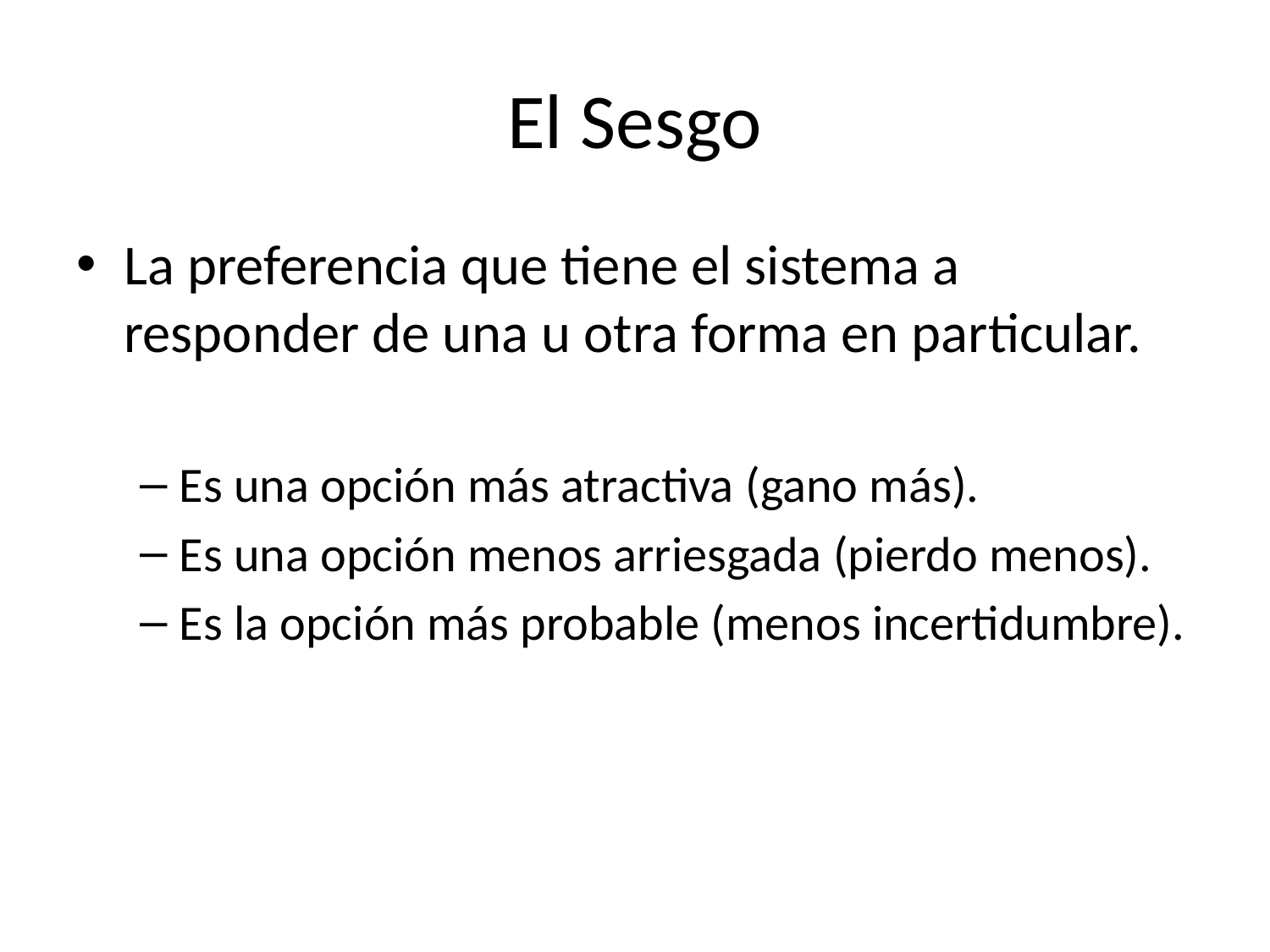

# El Sesgo
La preferencia que tiene el sistema a responder de una u otra forma en particular.

Es una opción más atractiva (gano más).
Es una opción menos arriesgada (pierdo menos).
Es la opción más probable (menos incertidumbre).